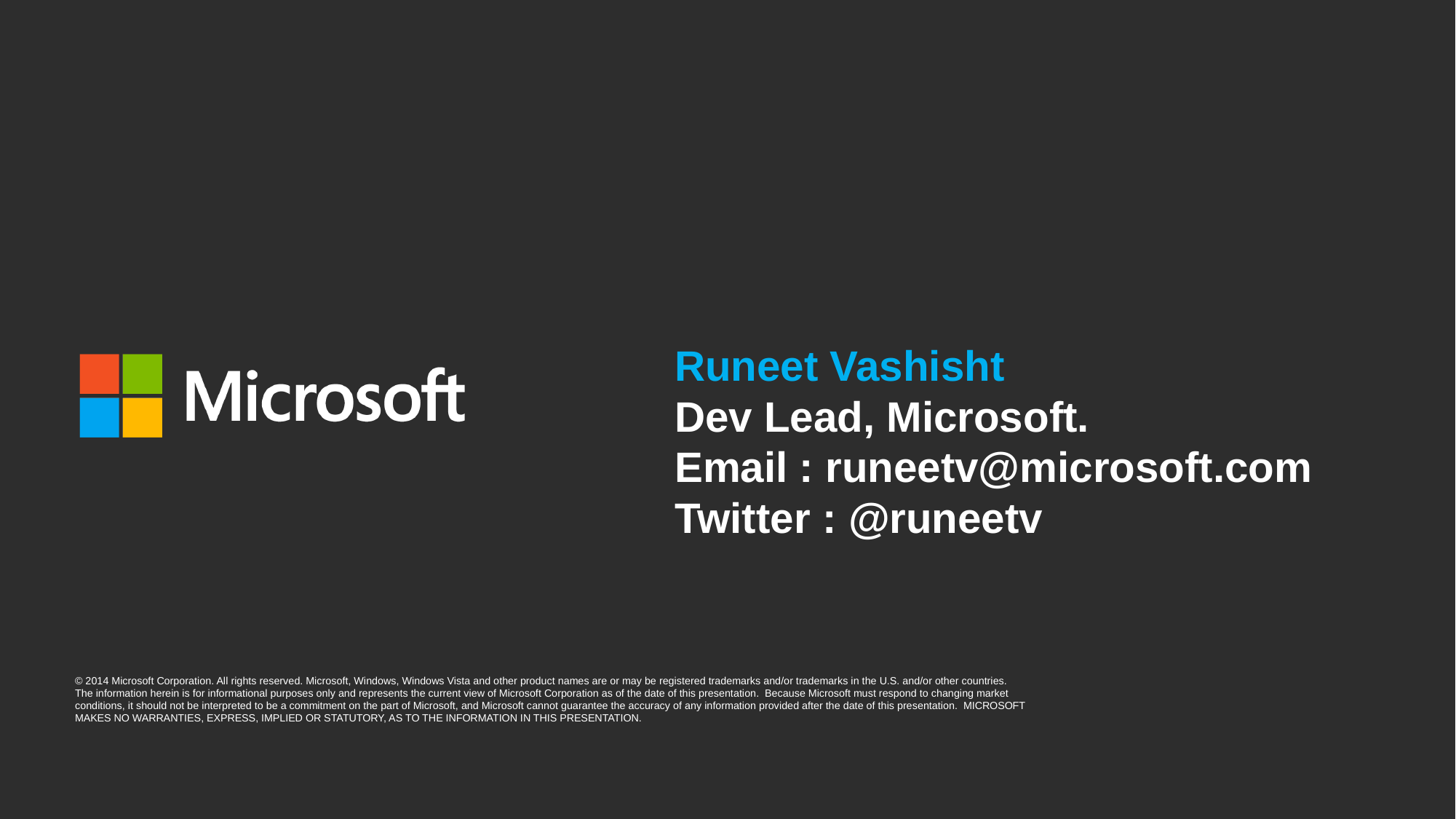

Runeet Vashisht
Dev Lead, Microsoft.
Email : runeetv@microsoft.com
Twitter : @runeetv